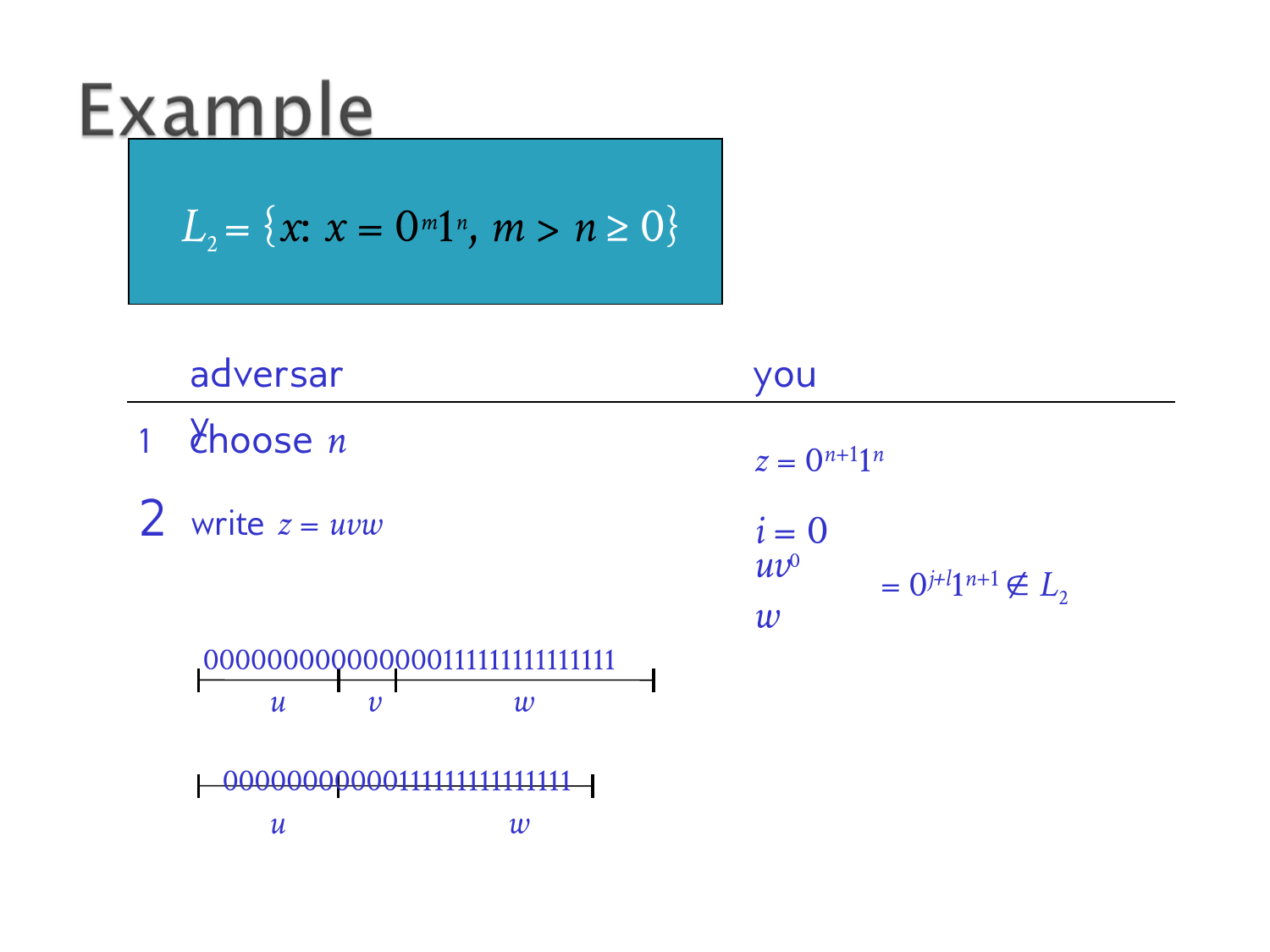

# L2 = {x: x = 0m1n, m > n ≥ 0}
adversary
you
z = 0n+11n
i = 0
choose n
write z = uvw

= 0j+l1n+1 ∉ L2
uv0w
000000000000000111111111111111
u	v	w

00000000000111111111111111
u	w